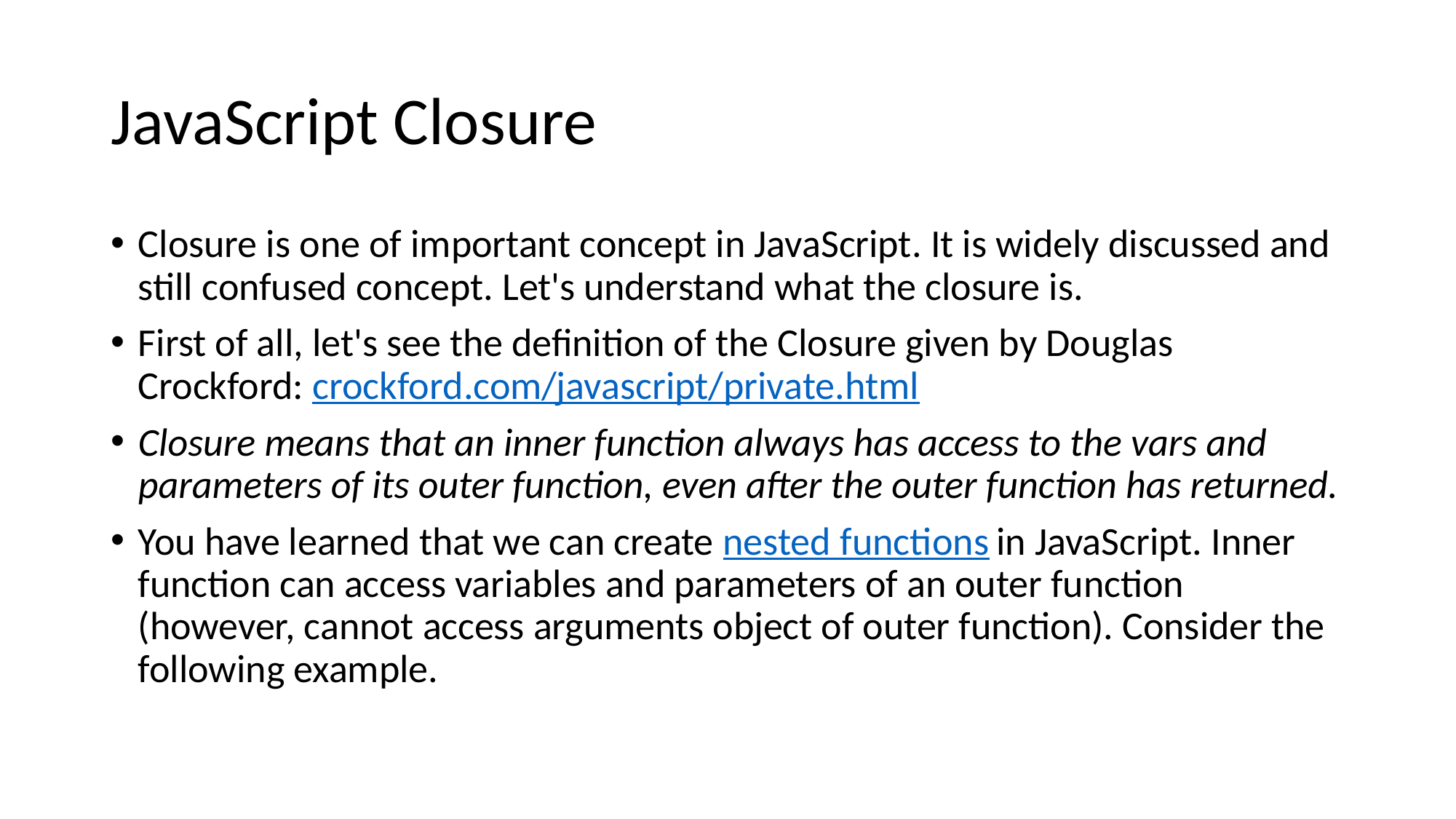

# JavaScript Closure
Closure is one of important concept in JavaScript. It is widely discussed and still confused concept. Let's understand what the closure is.
First of all, let's see the definition of the Closure given by Douglas Crockford: crockford.com/javascript/private.html
Closure means that an inner function always has access to the vars and parameters of its outer function, even after the outer function has returned.
You have learned that we can create nested functions in JavaScript. Inner function can access variables and parameters of an outer function (however, cannot access arguments object of outer function). Consider the following example.